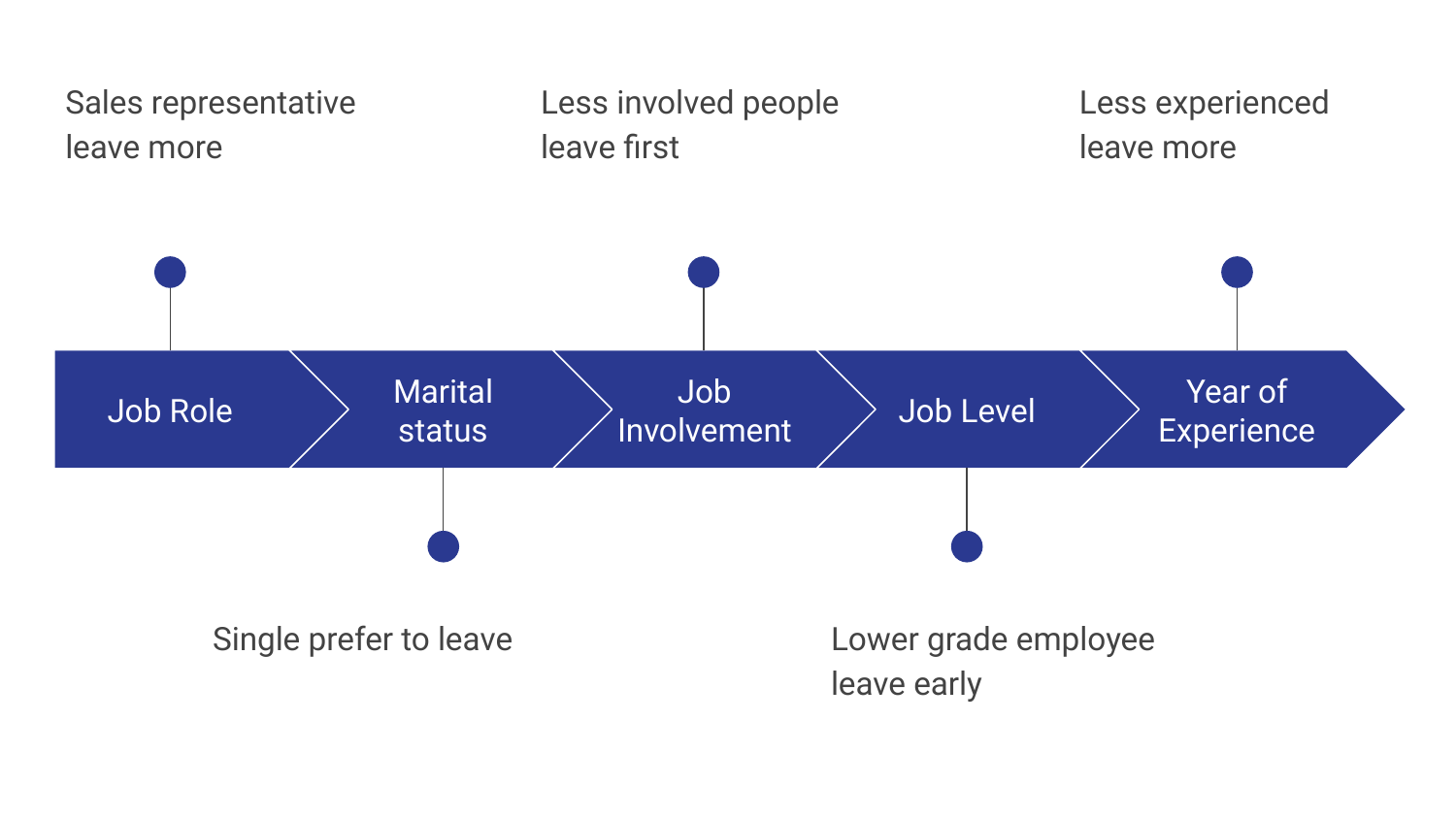

Sales representative leave more
Less involved people leave first
Less experienced leave more

Job Role
Marital status
Job Involvement
Job Level
Year of Experience

Single prefer to leave
Lower grade employee leave early